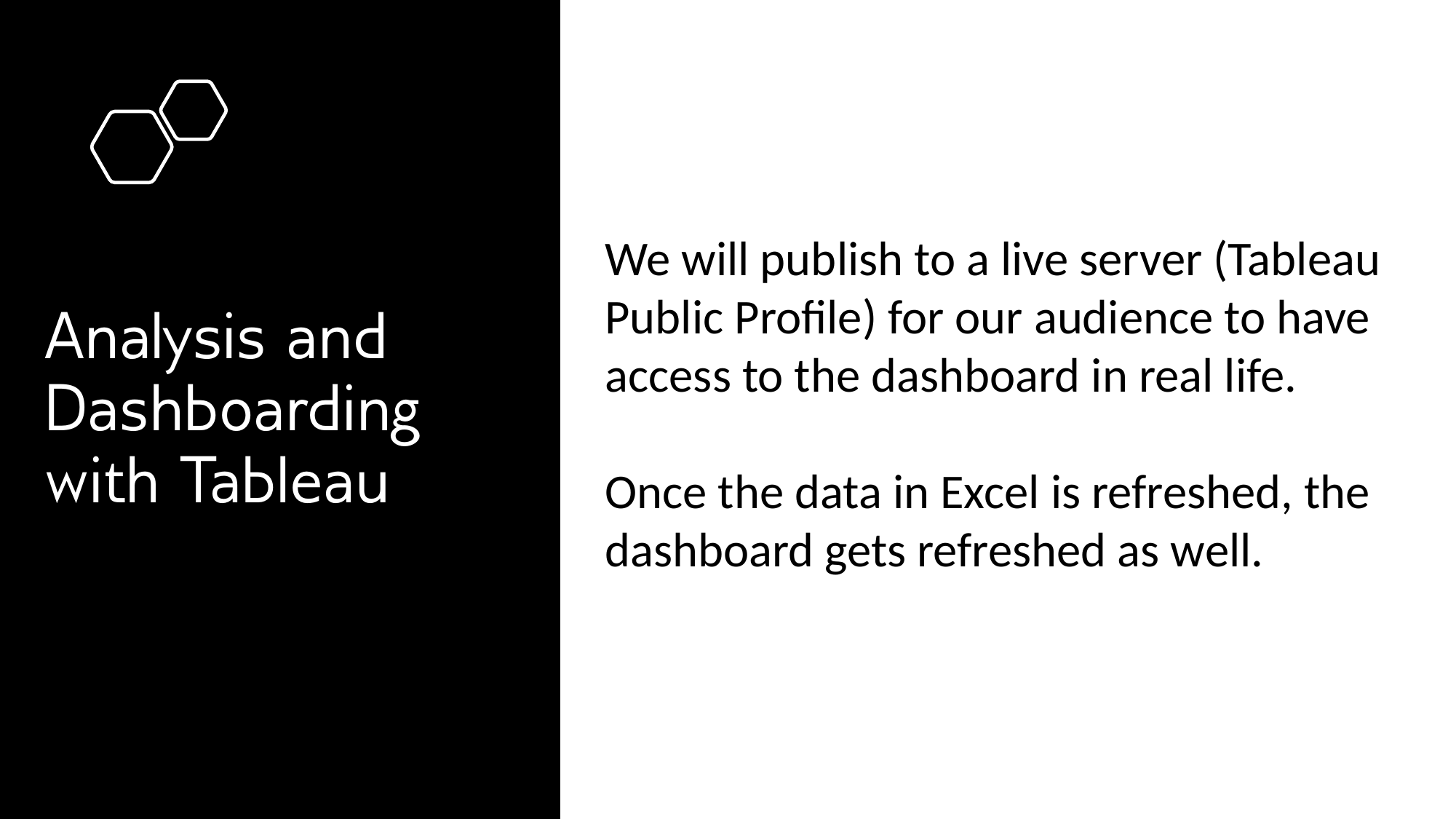

# Analysis and Dashboarding with Tableau
We will publish to a live server (Tableau Public Profile) for our audience to have access to the dashboard in real life.

Once the data in Excel is refreshed, the dashboard gets refreshed as well.